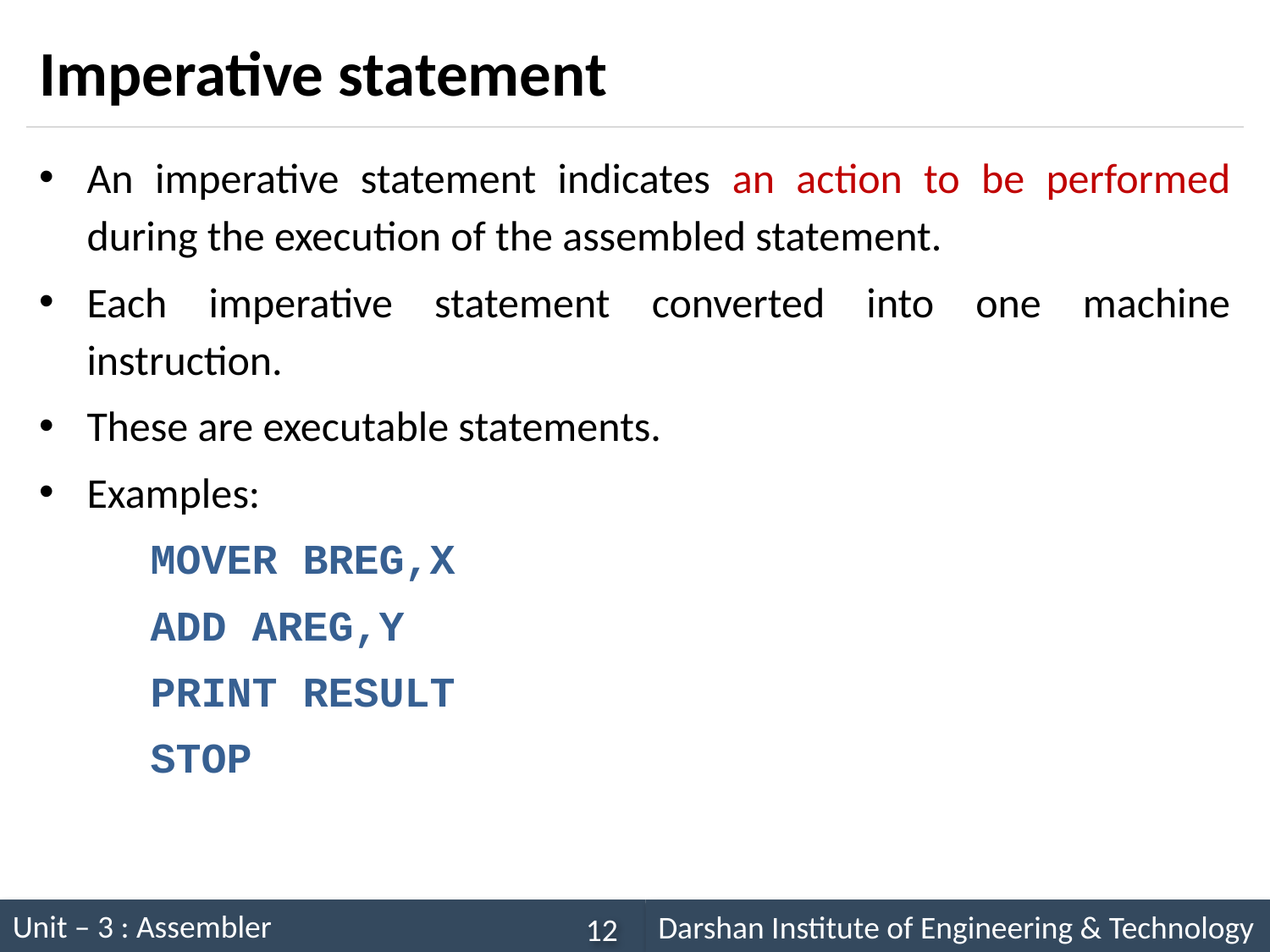

# Imperative statement
An imperative statement indicates an action to be performed during the execution of the assembled statement.
Each imperative statement converted into one machine instruction.
These are executable statements.
Examples:
MOVER BREG,X
ADD AREG,Y
PRINT RESULT
STOP